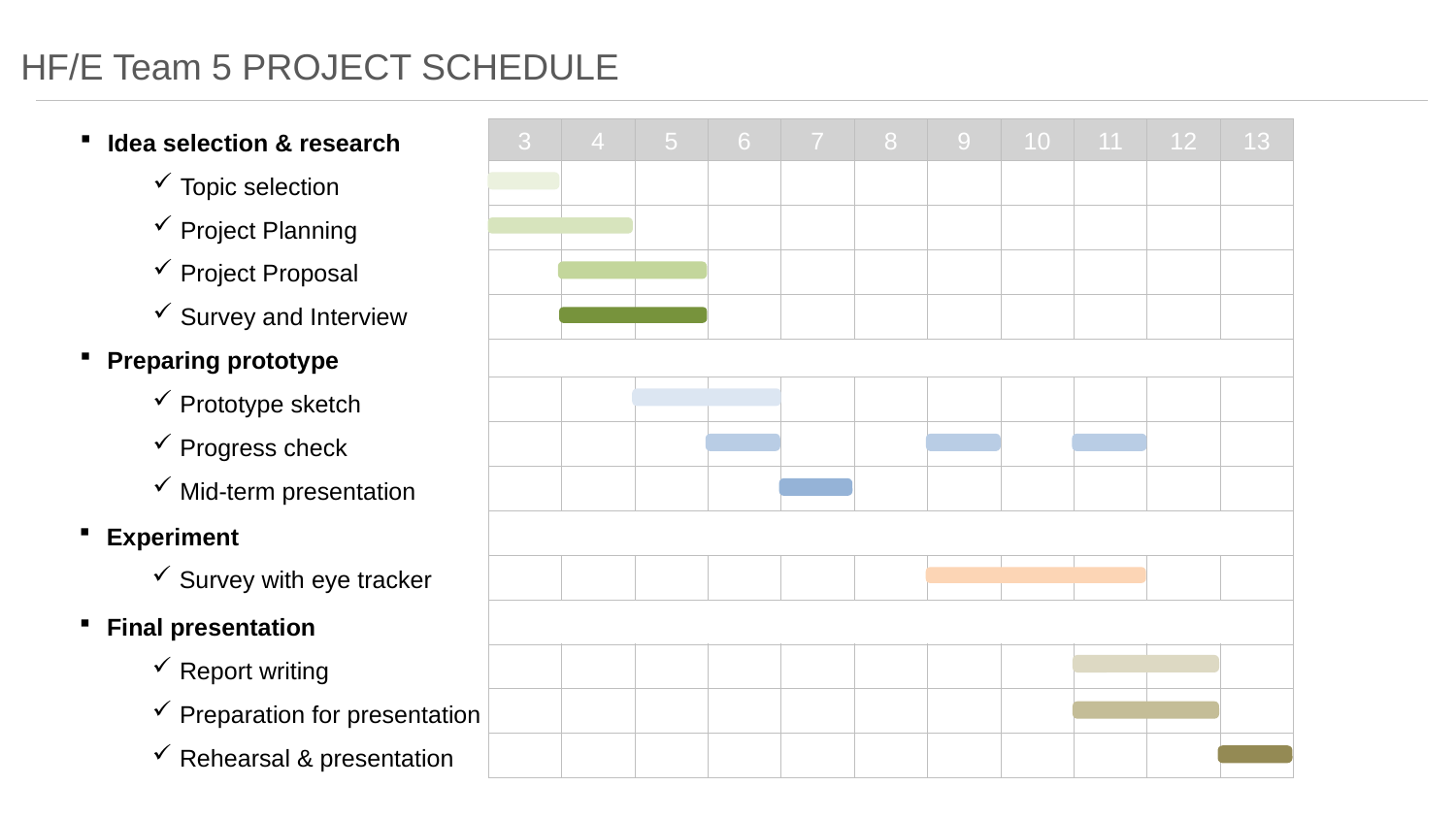

HF/E Team 5 PROJECT SCHEDULE
Idea selection & research
Topic selection
Project Planning
Project Proposal
Survey and Interview

| 3 | 4 | 5 | 6 | 7 | 8 | 9 | 10 | 11 | 12 | 13 |
| --- | --- | --- | --- | --- | --- | --- | --- | --- | --- | --- |
|  |  |  |  |  |  |  |  |  |  |  |
|  |  |  |  |  |  |  |  |  |  |  |
|  |  |  |  |  |  |  |  |  |  |  |
|  |  |  |  |  |  |  |  |  |  |  |
|  |  |  |  |  |  |  |  |  |  |  |
|  |  |  |  |  |  |  |  |  |  |  |
|  |  |  |  |  |  |  |  |  |  |  |
|  |  |  |  |  |  |  |  |  |  |  |
|  |  |  |  |  |  |  |  |  |  |  |
|  |  |  |  |  |  |  |  |  |  |  |
|  |  |  |  |  |  |  |  |  |  |  |
|  |  |  |  |  |  |  |  |  |  |  |
|  |  |  |  |  |  |  |  |  |  |  |
|  |  |  |  |  |  |  |  |  |  |  |

Preparing prototype
Prototype sketch
Progress check
Mid-term presentation

Experiment
Survey with eye tracker

Final presentation
Report writing
Preparation for presentation
Rehearsal & presentation